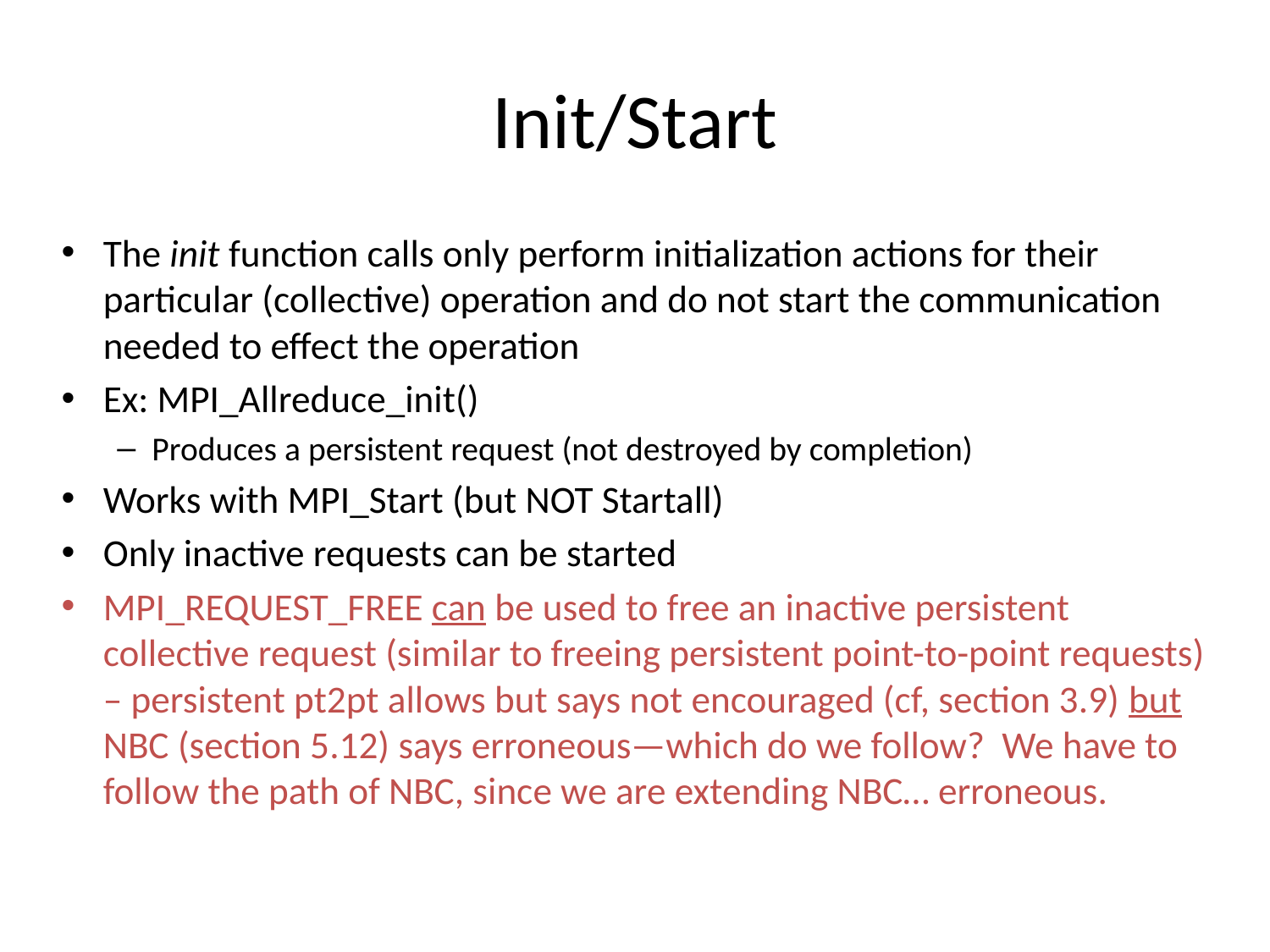

# Init/Start
The init function calls only perform initialization actions for their particular (collective) operation and do not start the communication needed to effect the operation
Ex: MPI_Allreduce_init()
Produces a persistent request (not destroyed by completion)
Works with MPI_Start (but NOT Startall)
Only inactive requests can be started
MPI_REQUEST_FREE can be used to free an inactive persistent collective request (similar to freeing persistent point-to-point requests) – persistent pt2pt allows but says not encouraged (cf, section 3.9) but NBC (section 5.12) says erroneous—which do we follow?  We have to follow the path of NBC, since we are extending NBC… erroneous.